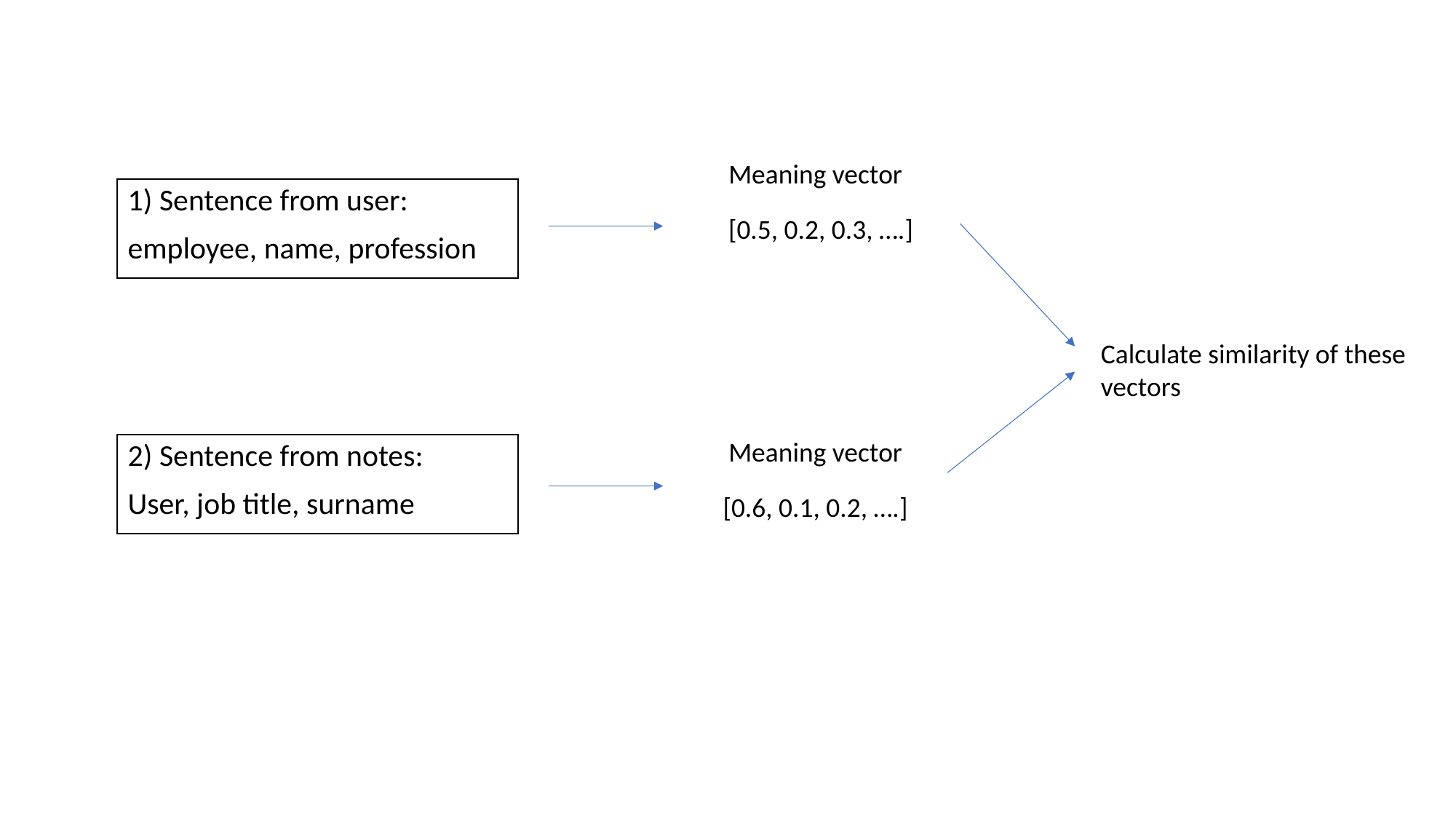

Meaning vector
1) Sentence from user:
employee, name, profession
[0.5, 0.2, 0.3, ….]
Calculate similarity of these
vectors
Meaning vector
2) Sentence from notes:
User, job title, surname
[0.6, 0.1, 0.2, ….]